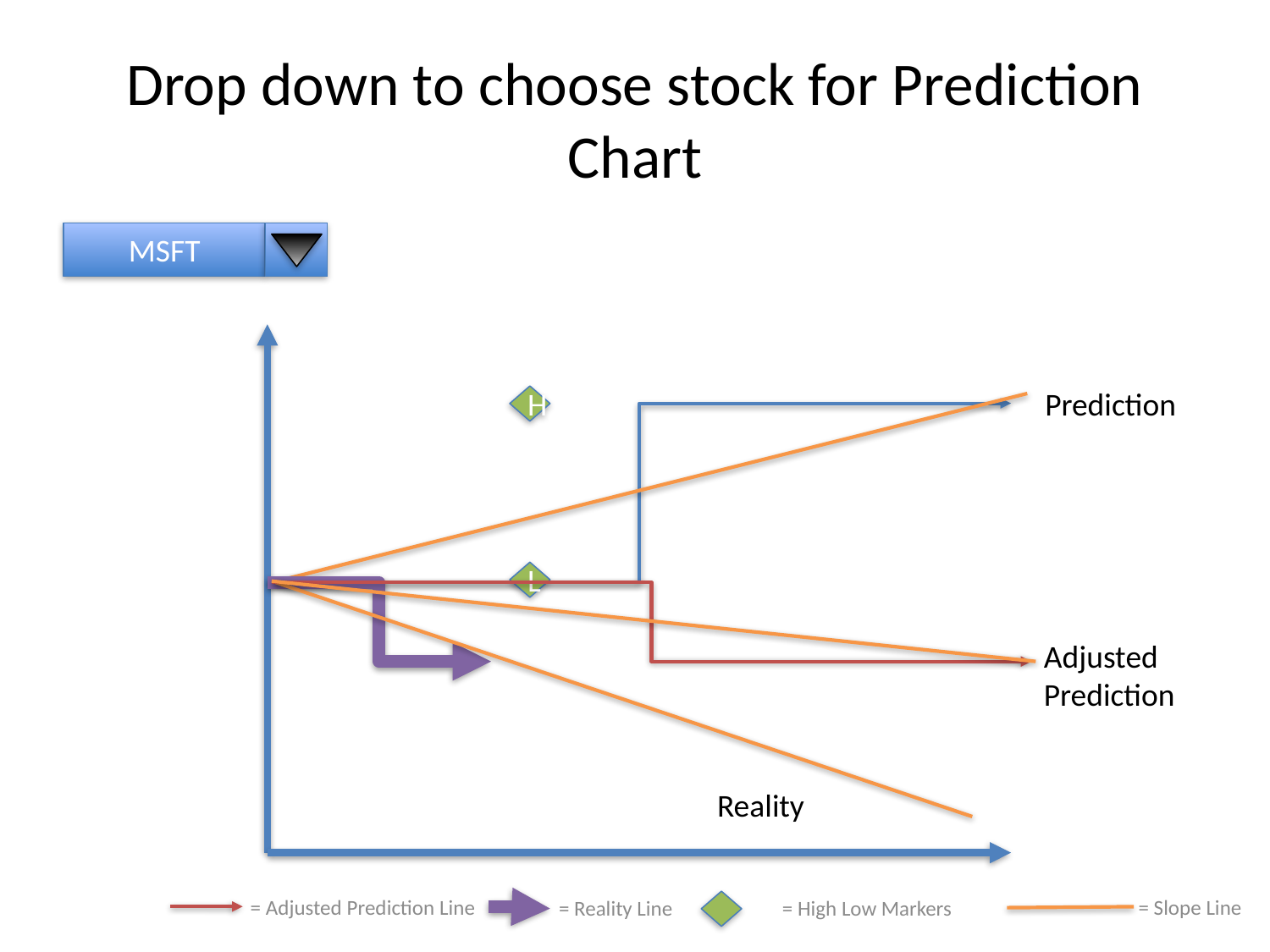

# Drop down to choose stock for Prediction Chart
MSFT

Prediction
H
L
Adjusted Prediction
Reality
= Adjusted Prediction Line
= Slope Line
= Reality Line
= High Low Markers